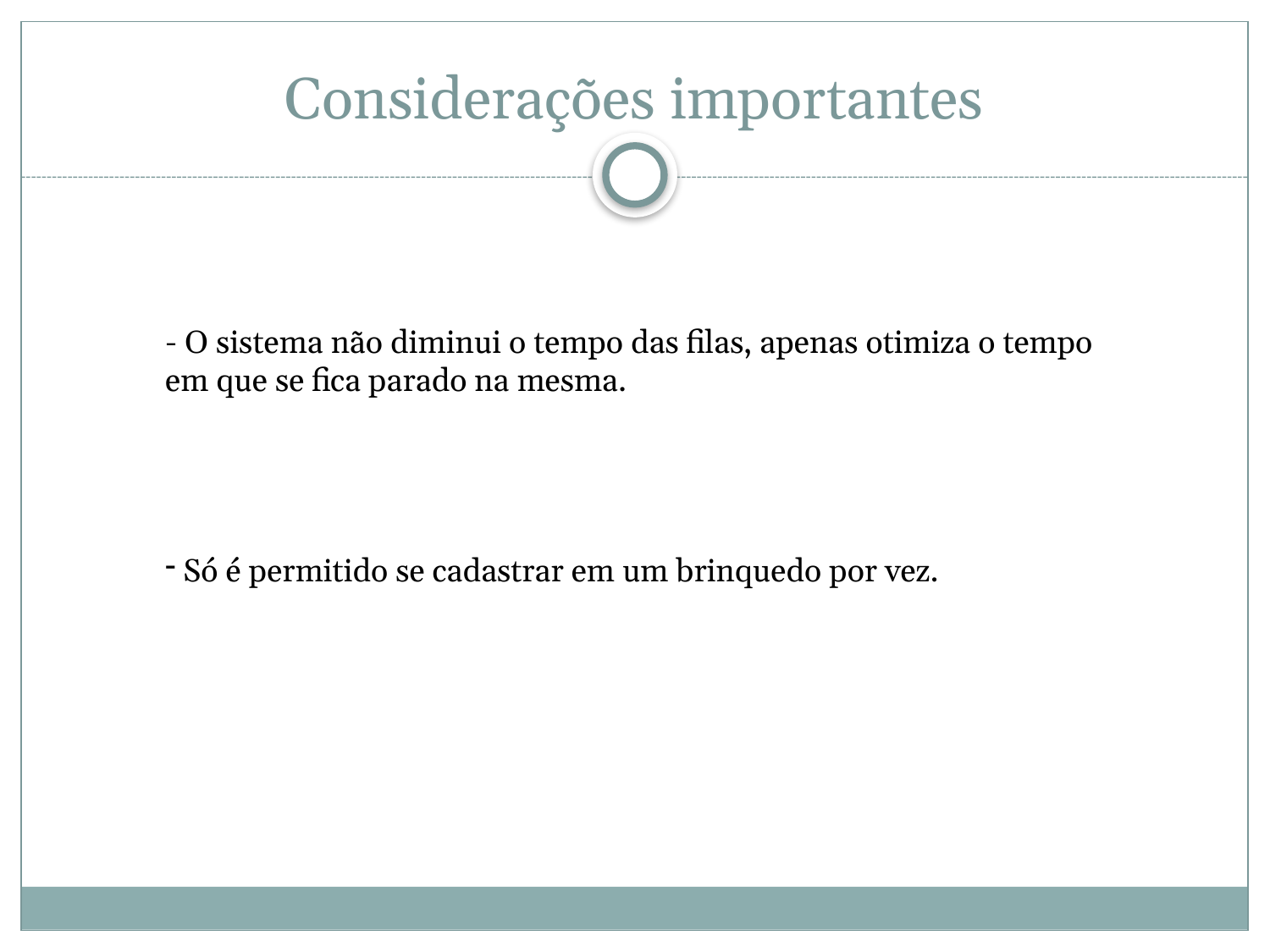

# Considerações importantes
- O sistema não diminui o tempo das filas, apenas otimiza o tempo em que se fica parado na mesma.

 Só é permitido se cadastrar em um brinquedo por vez.